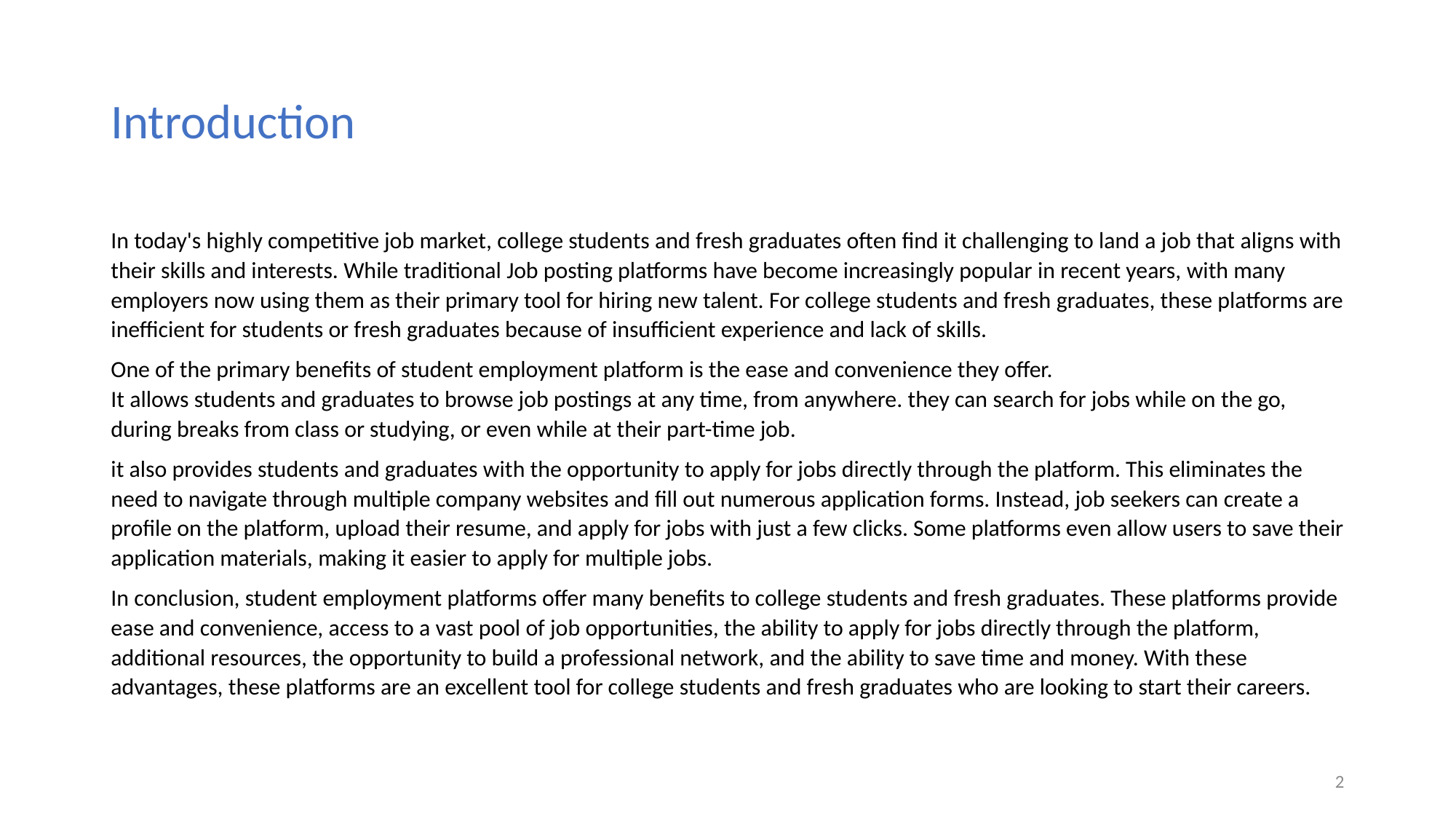

# Introduction
In today's highly competitive job market, college students and fresh graduates often find it challenging to land a job that aligns with their skills and interests. While traditional Job posting platforms have become increasingly popular in recent years, with many employers now using them as their primary tool for hiring new talent. For college students and fresh graduates, these platforms are inefficient for students or fresh graduates because of insufficient experience and lack of skills.
One of the primary benefits of student employment platform is the ease and convenience they offer.
It allows students and graduates to browse job postings at any time, from anywhere. they can search for jobs while on the go, during breaks from class or studying, or even while at their part-time job.
it also provides students and graduates with the opportunity to apply for jobs directly through the platform. This eliminates the need to navigate through multiple company websites and fill out numerous application forms. Instead, job seekers can create a profile on the platform, upload their resume, and apply for jobs with just a few clicks. Some platforms even allow users to save their application materials, making it easier to apply for multiple jobs.
In conclusion, student employment platforms offer many benefits to college students and fresh graduates. These platforms provide ease and convenience, access to a vast pool of job opportunities, the ability to apply for jobs directly through the platform, additional resources, the opportunity to build a professional network, and the ability to save time and money. With these advantages, these platforms are an excellent tool for college students and fresh graduates who are looking to start their careers.
2